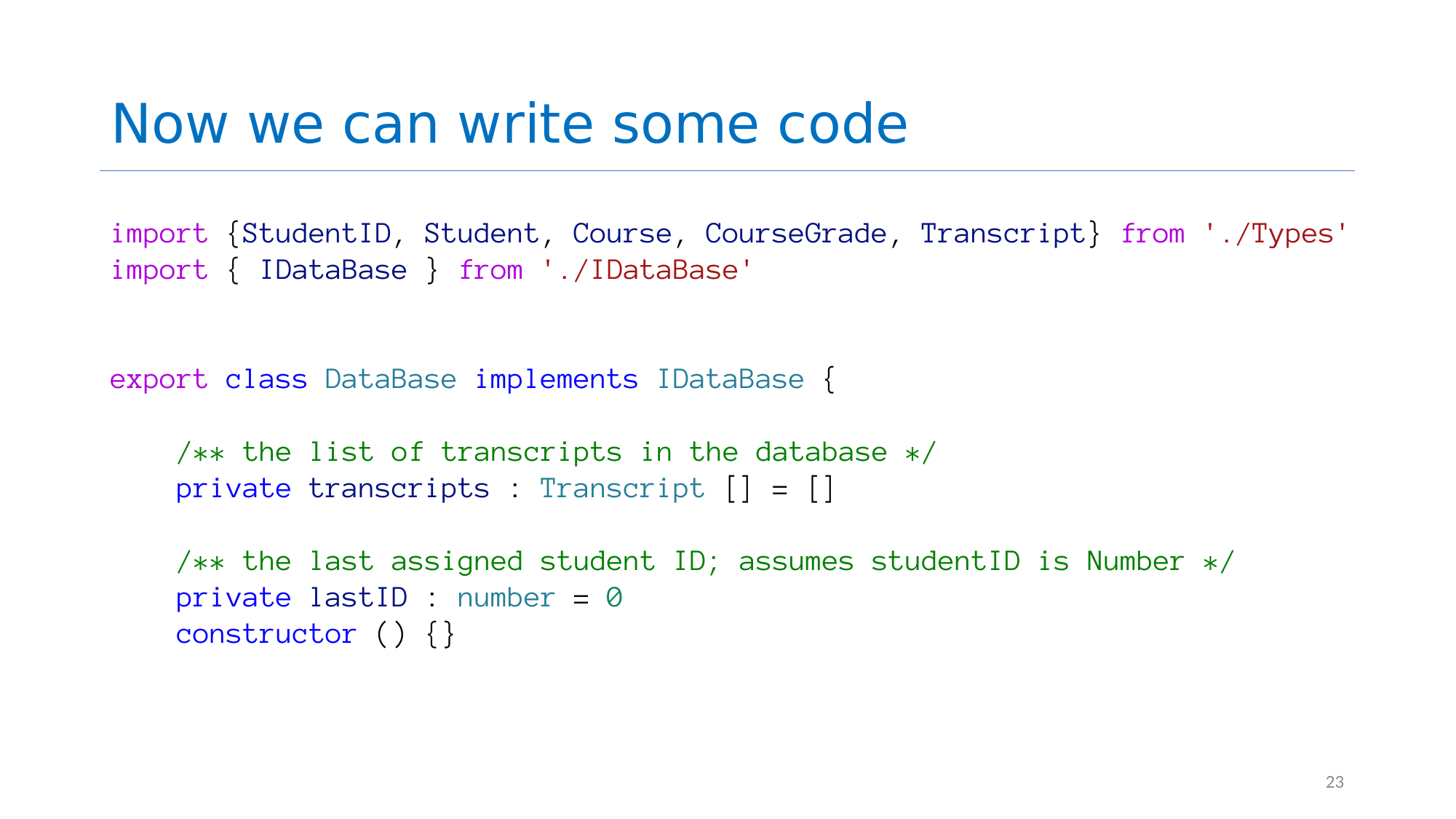

# Now we can write some code
import {StudentID, Student, Course, CourseGrade, Transcript} from './Types'
import { IDataBase } from './IDataBase'
export class DataBase implements IDataBase {
    /** the list of transcripts in the database */
    private transcripts : Transcript [] = []
    /** the last assigned student ID; assumes studentID is Number */
    private lastID : number = 0
    constructor () {}

23